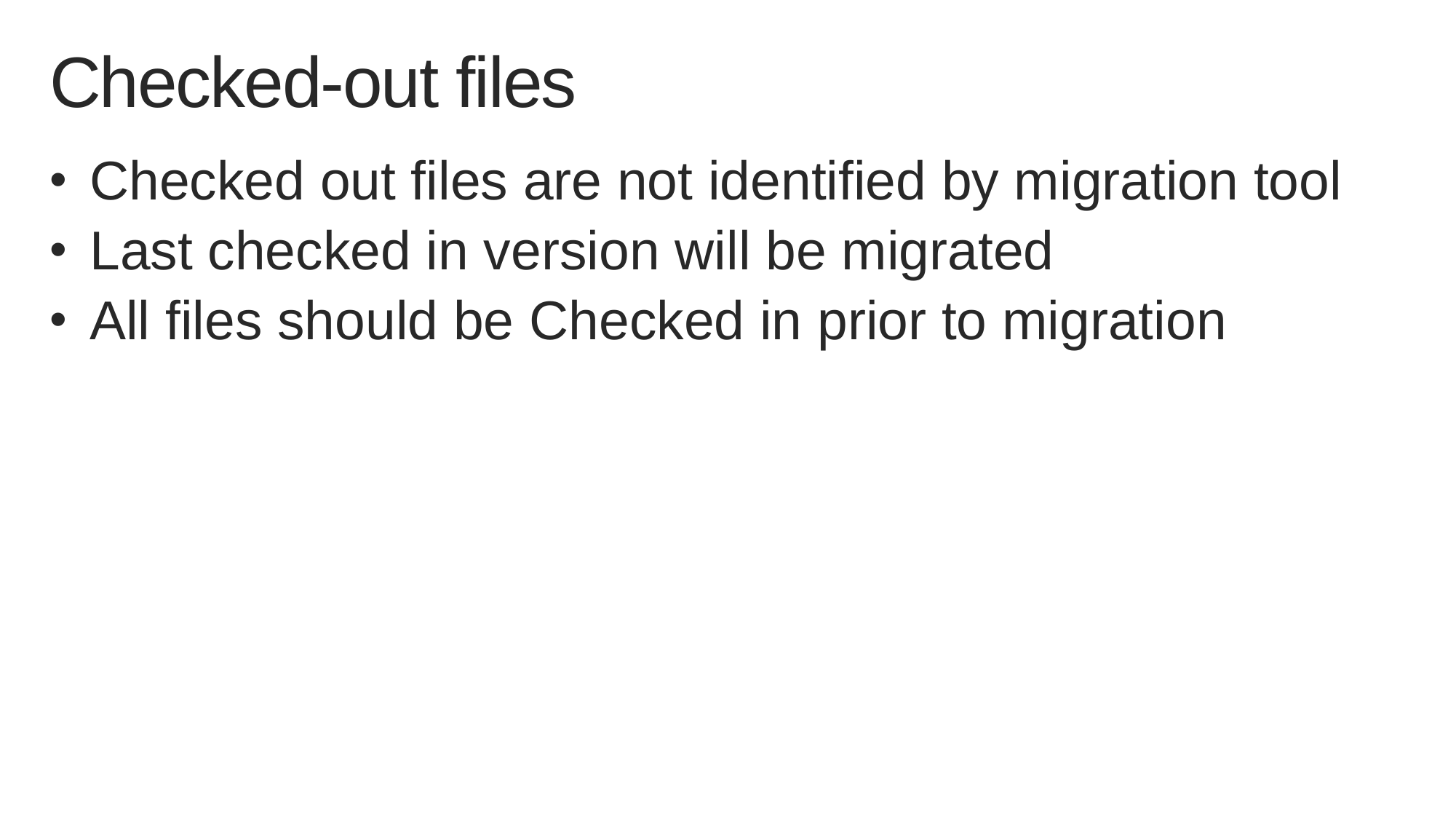

# Checked-out files
Checked out files are not identified by migration tool
Last checked in version will be migrated
All files should be Checked in prior to migration